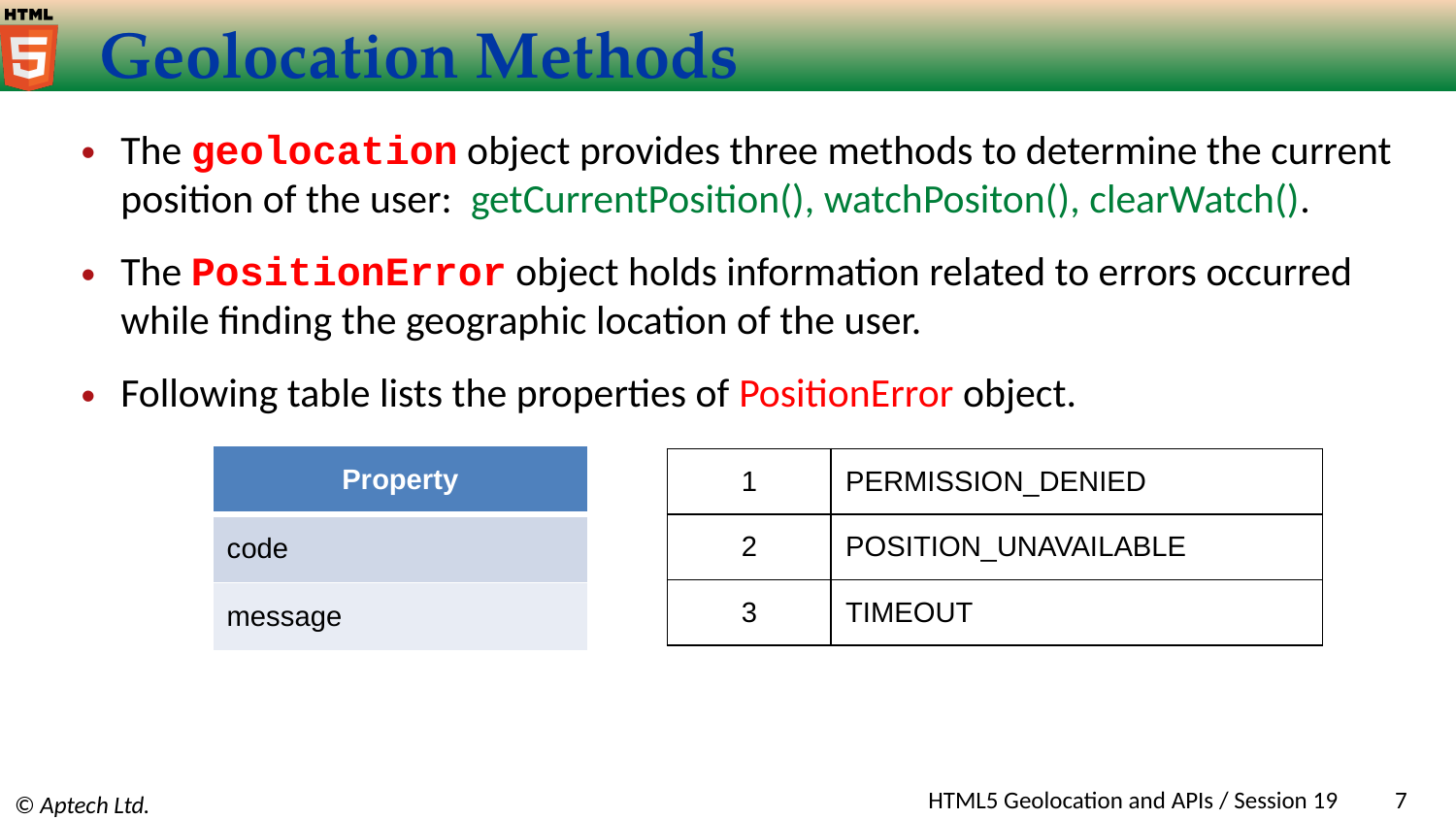

# Geolocation Methods
The geolocation object provides three methods to determine the current position of the user:  getCurrentPosition(), watchPositon(), clearWatch().
The PositionError object holds information related to errors occurred while finding the geographic location of the user.
Following table lists the properties of PositionError object.
| Property |
| --- |
| code |
| message |
| 1 | PERMISSION\_DENIED |
| --- | --- |
| 2 | POSITION\_UNAVAILABLE |
| 3 | TIMEOUT |
HTML5 Geolocation and APIs / Session 19
7